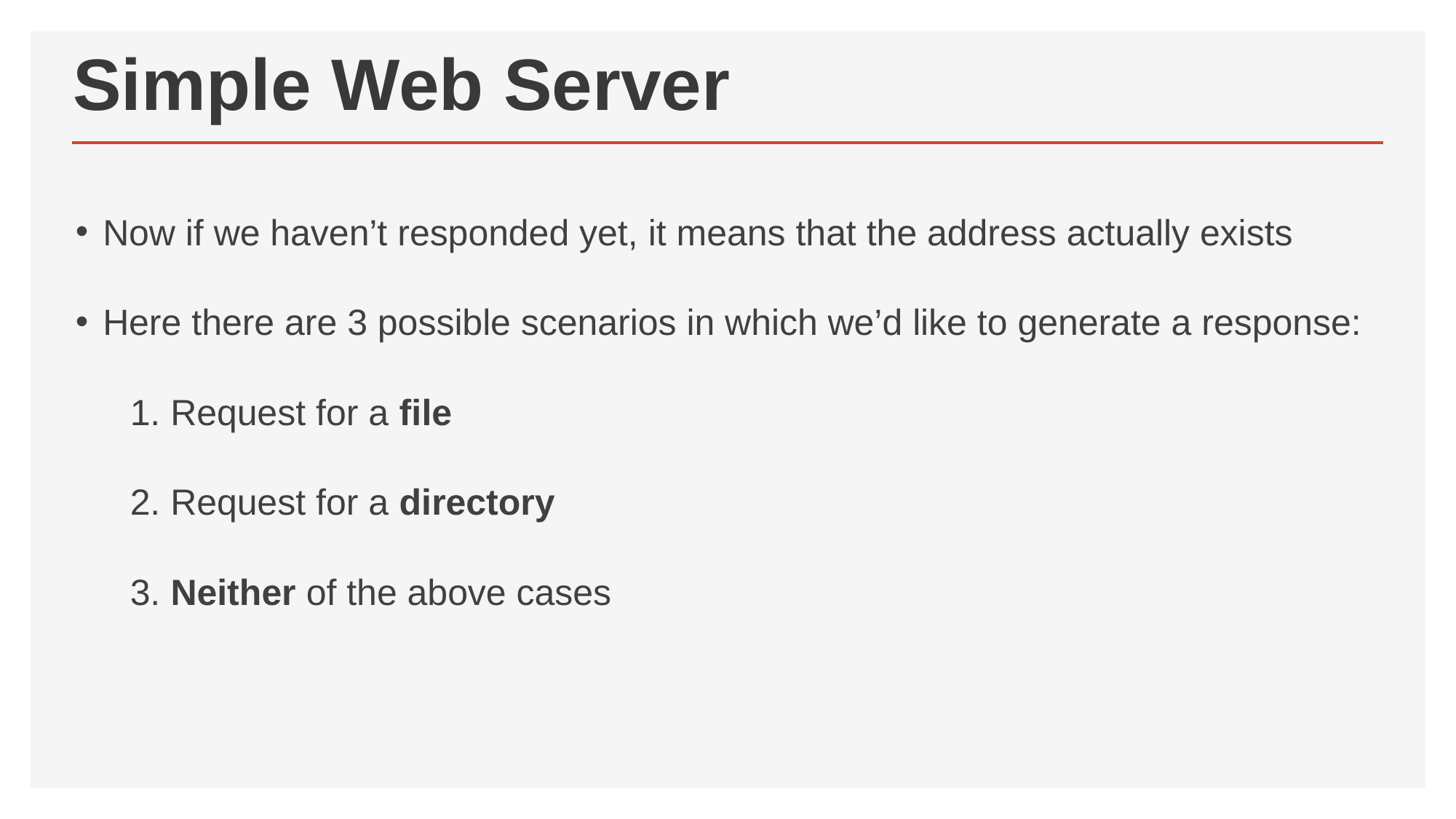

# Simple Web Server
Now if we haven’t responded yet, it means that the address actually exists
Here there are 3 possible scenarios in which we’d like to generate a response:
1. Request for a file
2. Request for a directory
3. Neither of the above cases